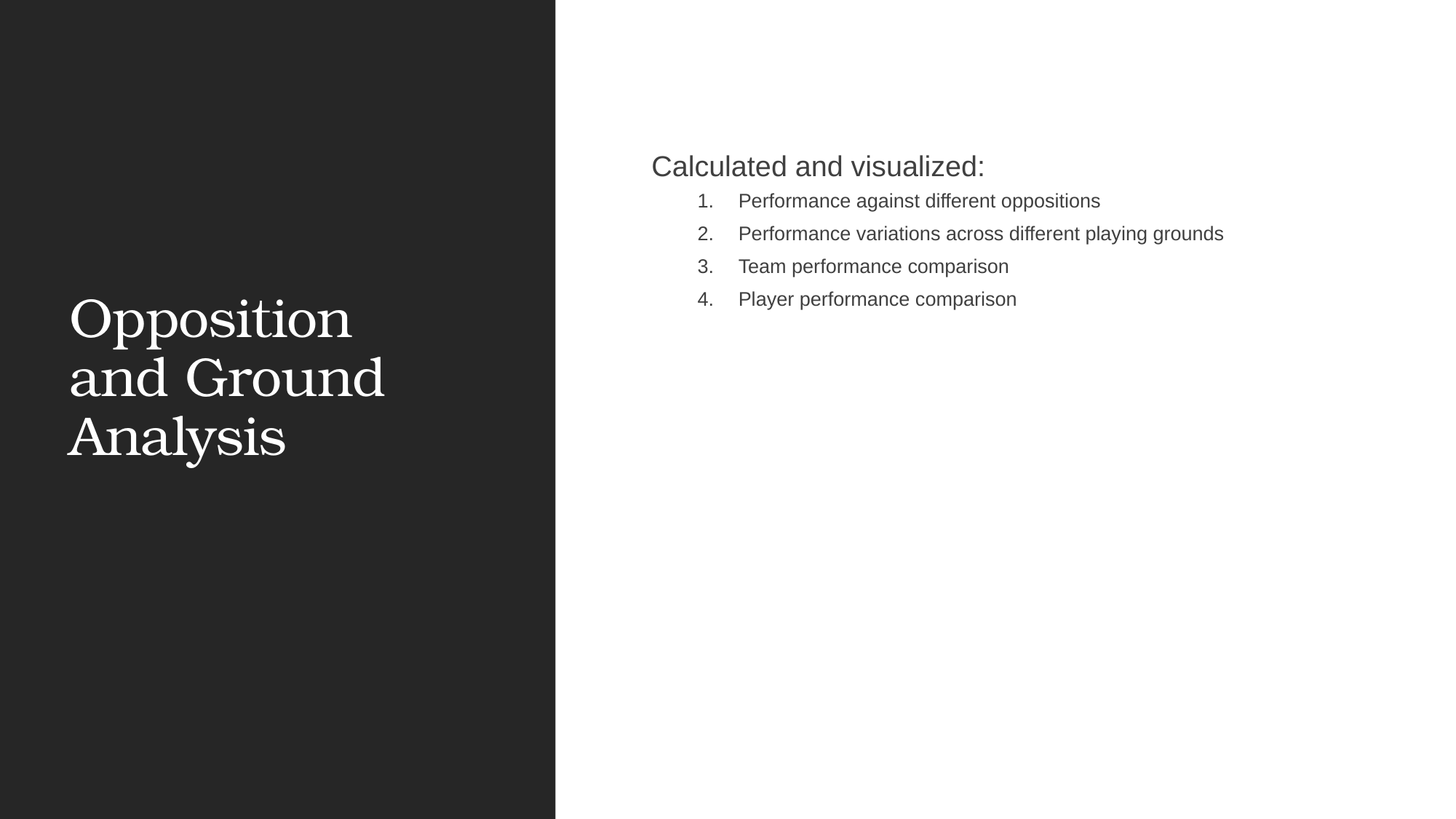

Calculated and visualized:
Performance against different oppositions
Performance variations across different playing grounds
Team performance comparison
Player performance comparison

# Opposition and Ground Analysis